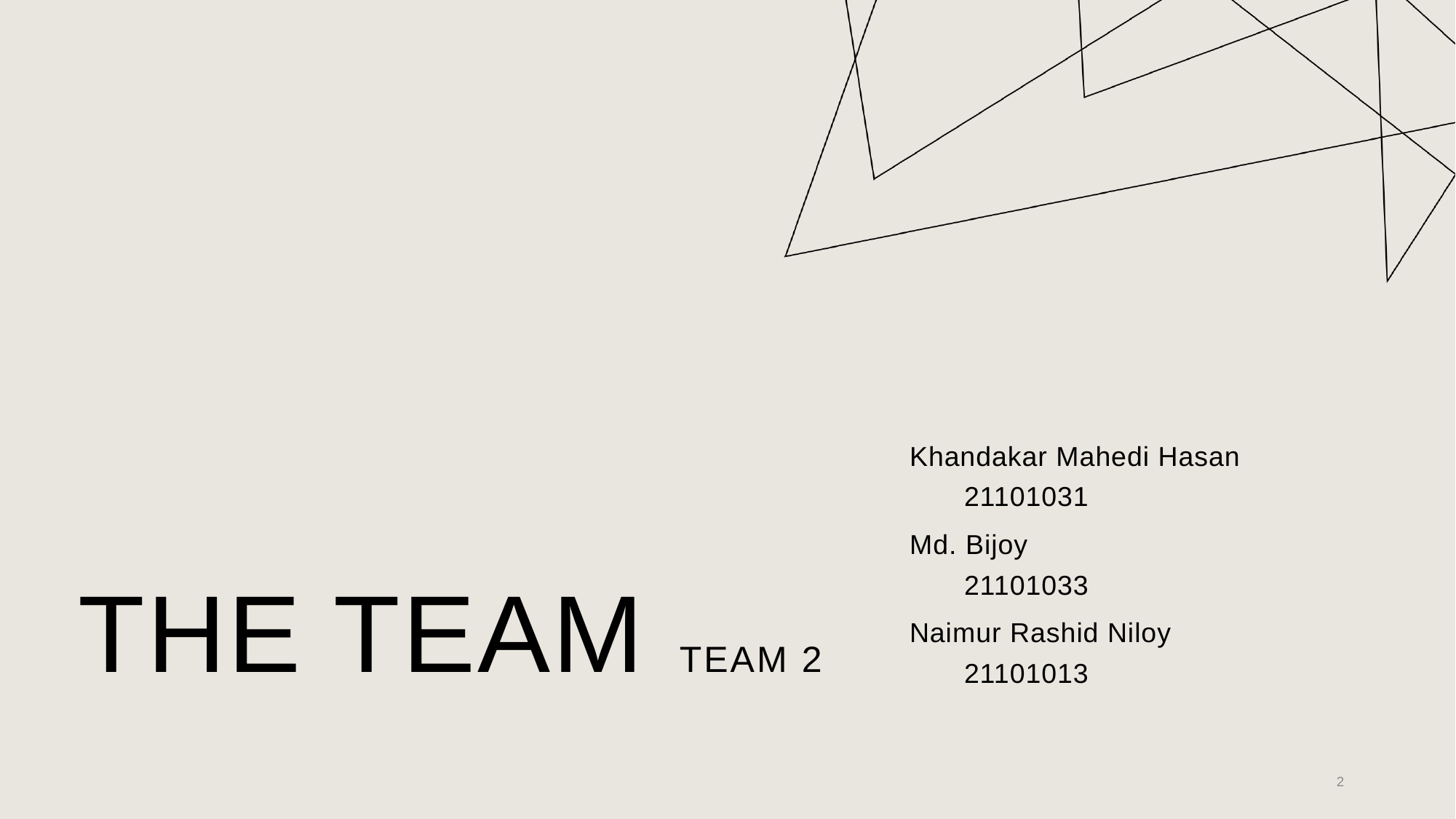

Khandakar Mahedi Hasan
21101031
Md. Bijoy
21101033
Naimur Rashid Niloy
21101013

# The Team team 2
2